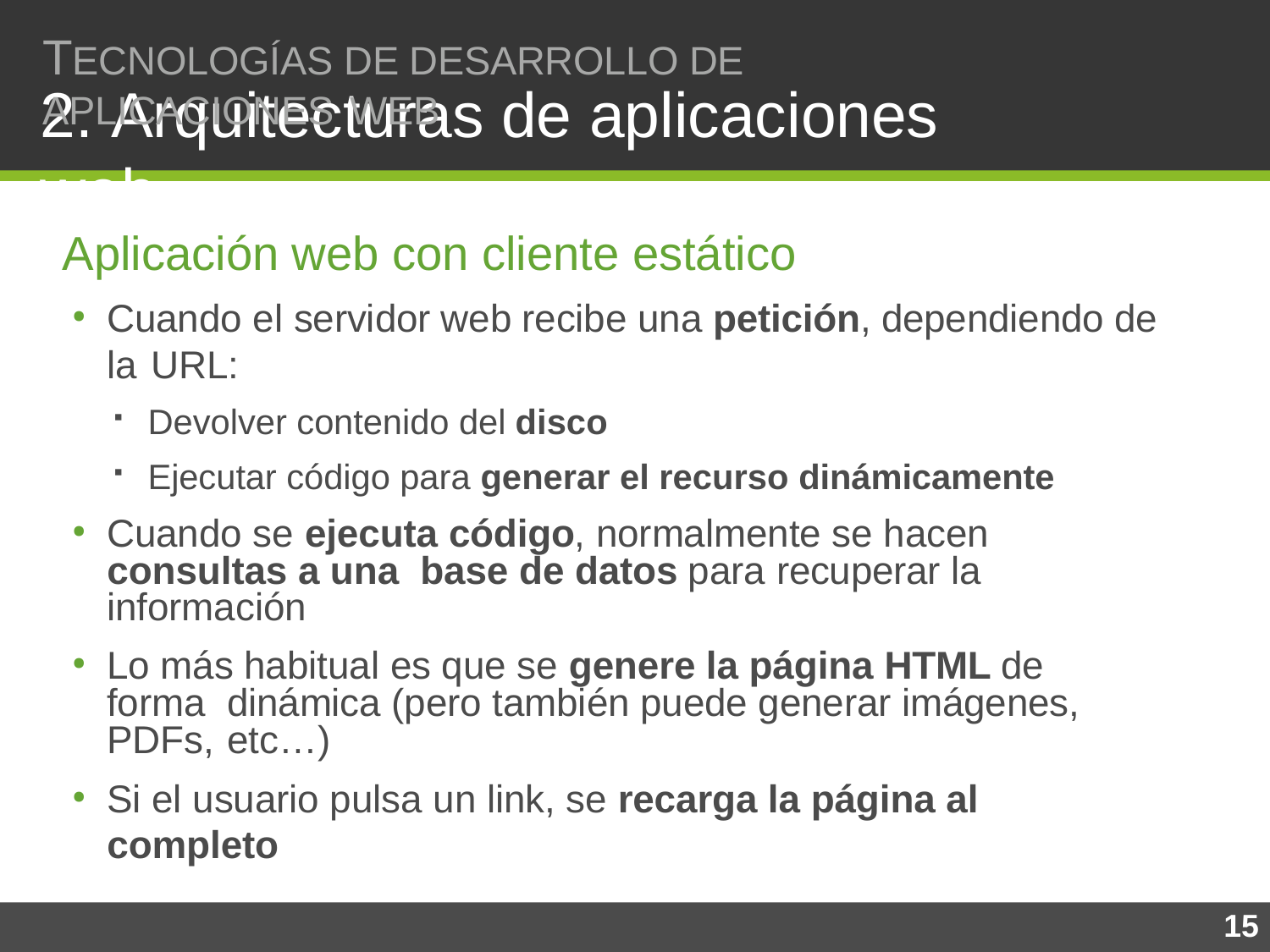

# TECNOLOGÍAS DE DESARROLLO DE APLICACIONES WEB
2. Arquitecturas de aplicaciones web
Aplicación web con cliente estático
Cuando el servidor web recibe una petición, dependiendo de la URL:
Devolver contenido del disco
Ejecutar código para generar el recurso dinámicamente
Cuando se ejecuta código, normalmente se hacen consultas a una  base de datos para recuperar la información
Lo más habitual es que se genere la página HTML de forma  dinámica (pero también puede generar imágenes, PDFs, etc…)
Si el usuario pulsa un link, se recarga la página al completo
15